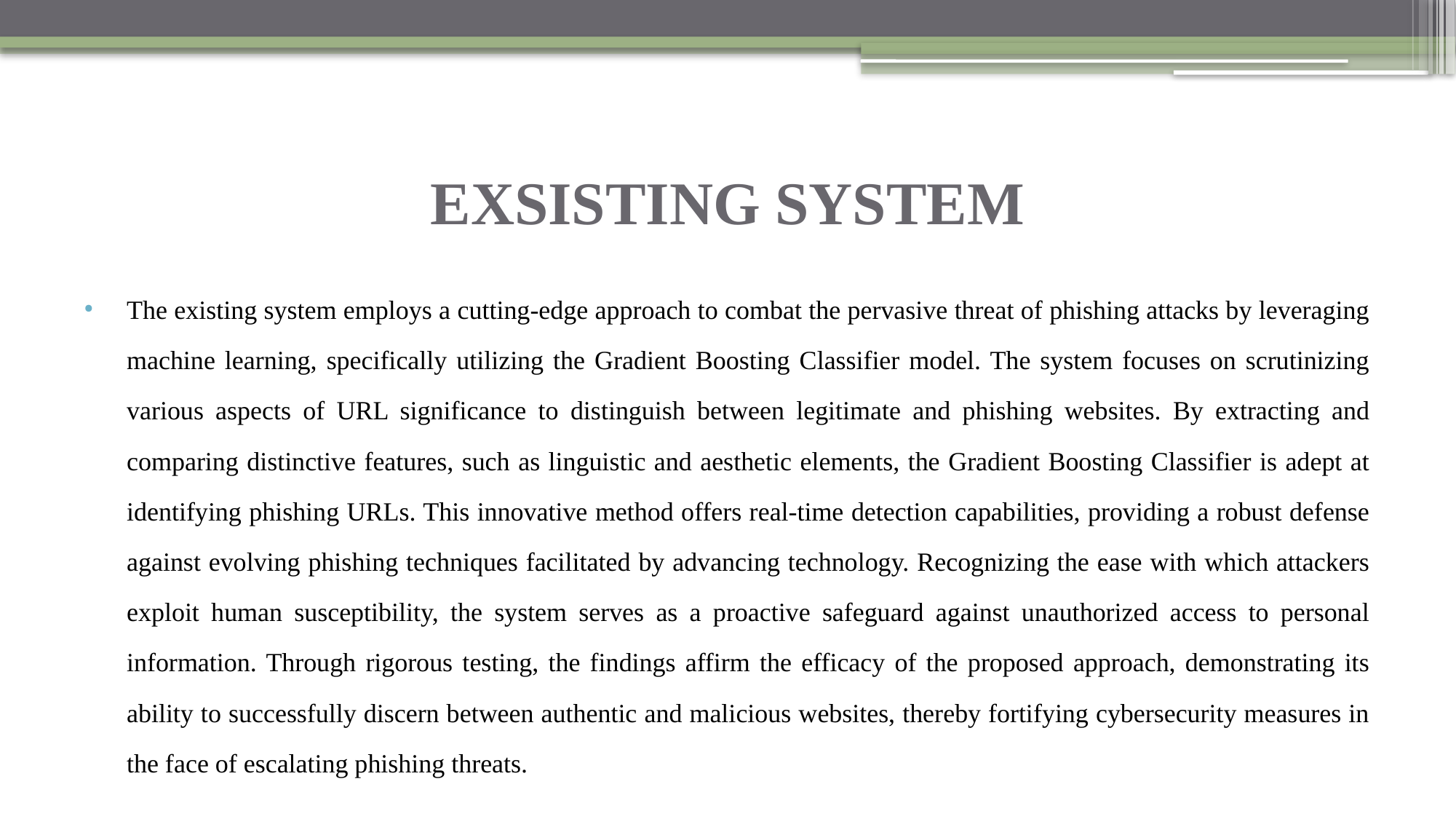

# EXSISTING SYSTEM
The existing system employs a cutting-edge approach to combat the pervasive threat of phishing attacks by leveraging machine learning, specifically utilizing the Gradient Boosting Classifier model. The system focuses on scrutinizing various aspects of URL significance to distinguish between legitimate and phishing websites. By extracting and comparing distinctive features, such as linguistic and aesthetic elements, the Gradient Boosting Classifier is adept at identifying phishing URLs. This innovative method offers real-time detection capabilities, providing a robust defense against evolving phishing techniques facilitated by advancing technology. Recognizing the ease with which attackers exploit human susceptibility, the system serves as a proactive safeguard against unauthorized access to personal information. Through rigorous testing, the findings affirm the efficacy of the proposed approach, demonstrating its ability to successfully discern between authentic and malicious websites, thereby fortifying cybersecurity measures in the face of escalating phishing threats.